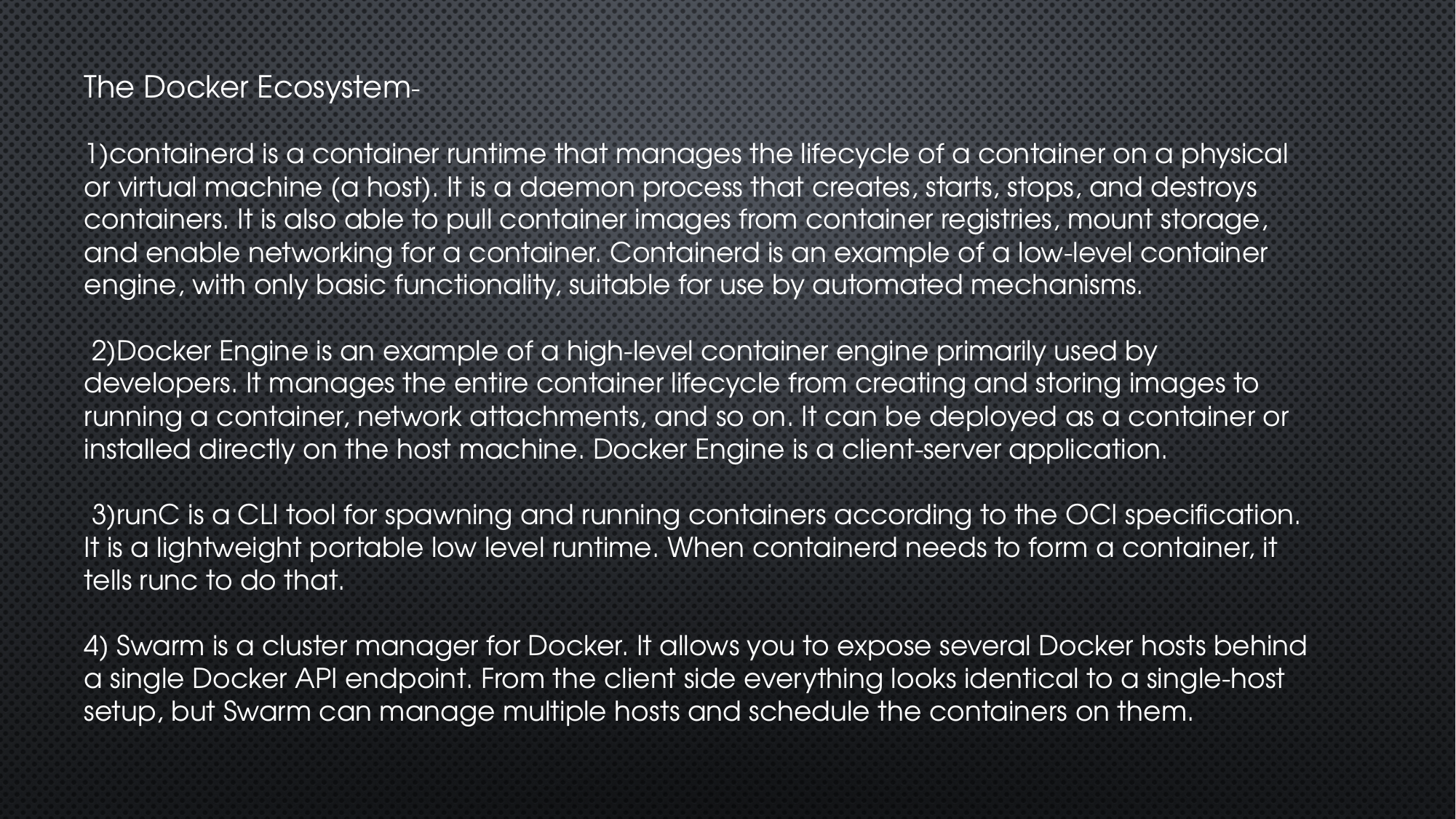

The Docker Ecosystem-

1)containerd is a container runtime that manages the lifecycle of a container on a physical or virtual machine (a host). It is a daemon process that creates, starts, stops, and destroys containers. It is also able to pull container images from container registries, mount storage, and enable networking for a container. Containerd is an example of a low-level container engine, with only basic functionality, suitable for use by automated mechanisms.

 2)Docker Engine is an example of a high-level container engine primarily used by developers. It manages the entire container lifecycle from creating and storing images to running a container, network attachments, and so on. It can be deployed as a container or installed directly on the host machine. Docker Engine is a client-server application.

 3)runC is a CLI tool for spawning and running containers according to the OCI specification. It is a lightweight portable low level runtime. When containerd needs to form a container, it tells runc to do that.

4) Swarm is a cluster manager for Docker. It allows you to expose several Docker hosts behind a single Docker API endpoint. From the client side everything looks identical to a single-host setup, but Swarm can manage multiple hosts and schedule the containers on them.